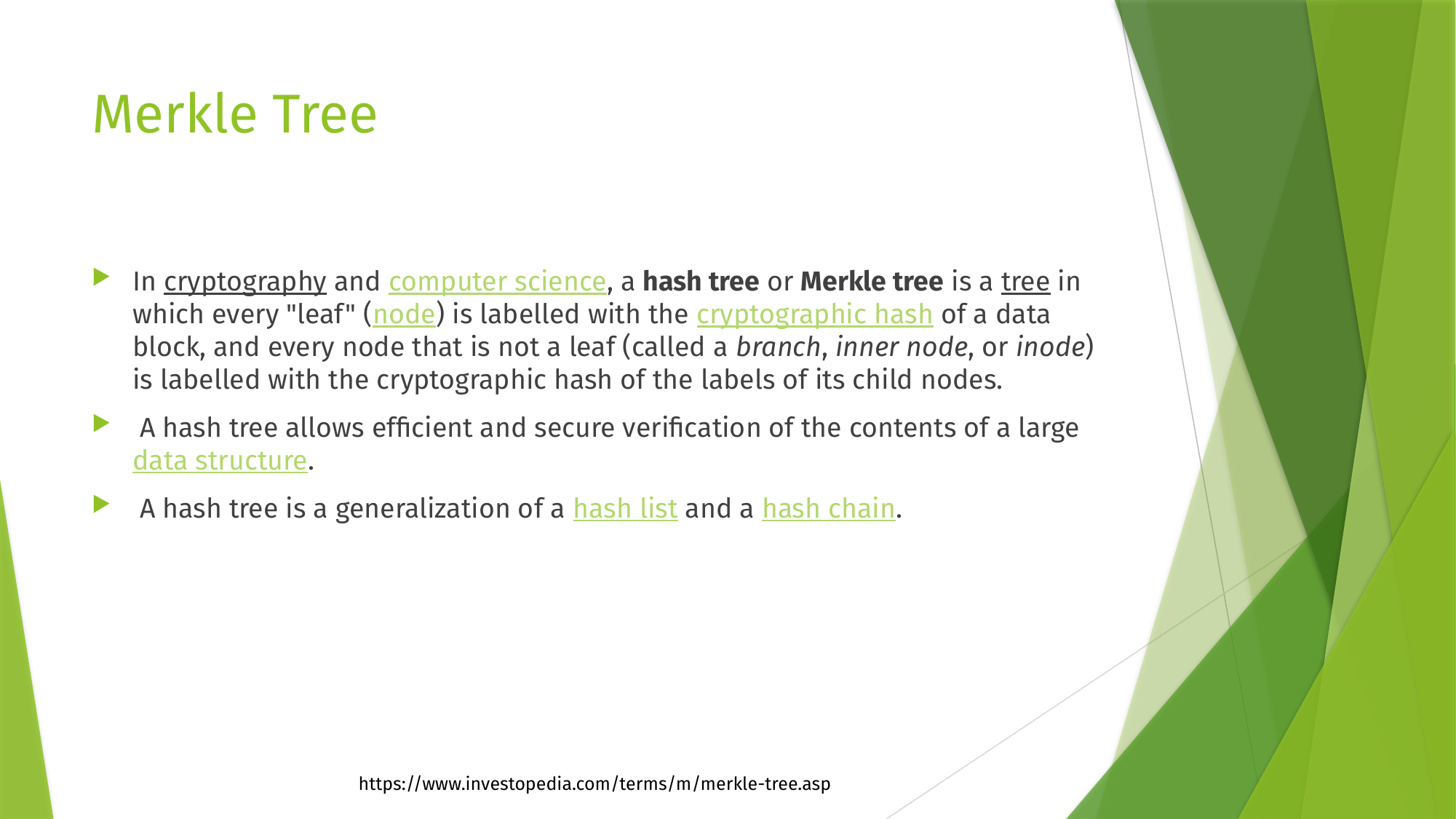

# Merkle Tree
In cryptography and computer science, a hash tree or Merkle tree is a tree in which every "leaf" (node) is labelled with the cryptographic hash of a data block, and every node that is not a leaf (called a branch, inner node, or inode) is labelled with the cryptographic hash of the labels of its child nodes.
 A hash tree allows efficient and secure verification of the contents of a large data structure.
 A hash tree is a generalization of a hash list and a hash chain.
https://www.investopedia.com/terms/m/merkle-tree.asp